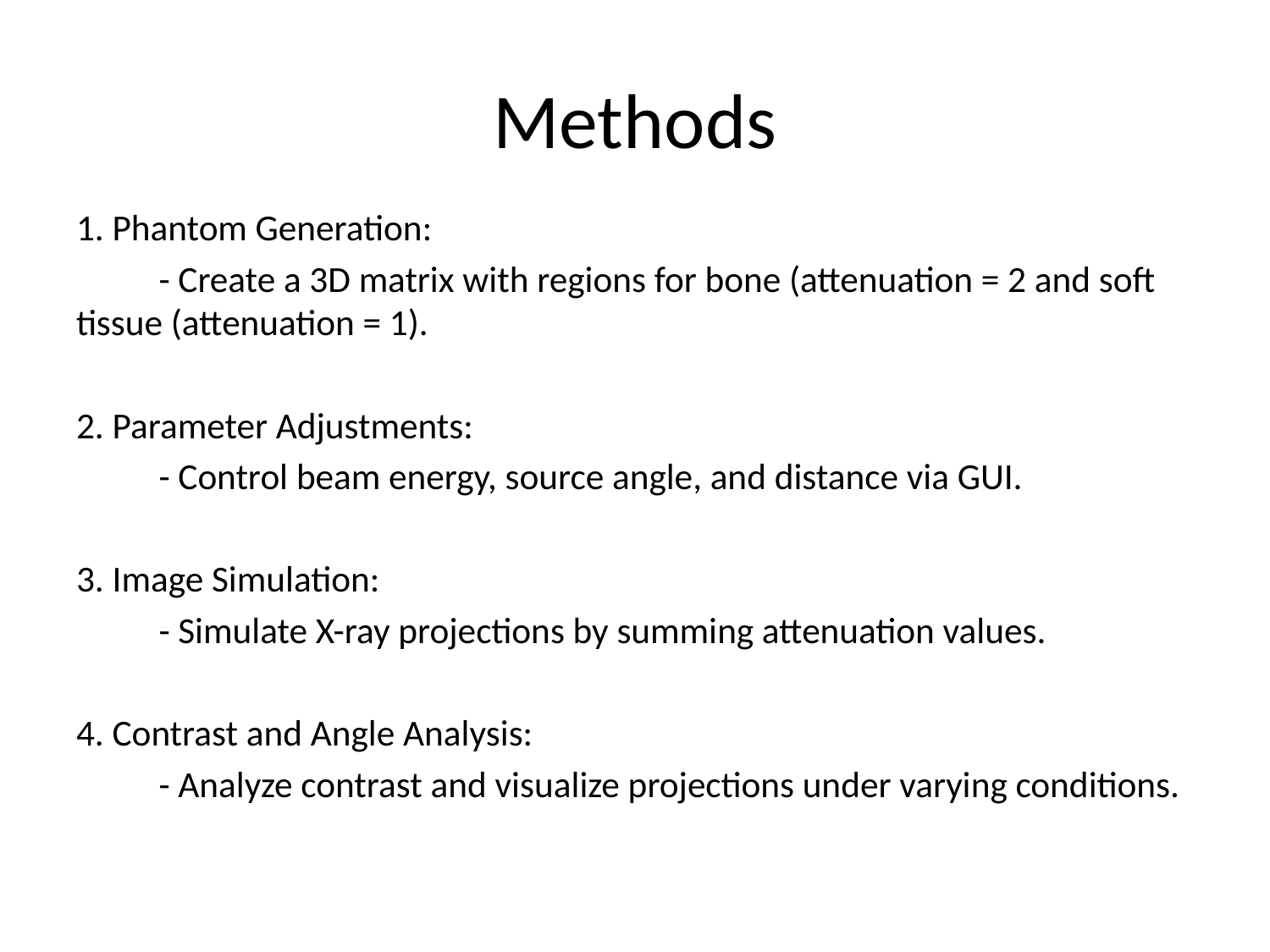

# Methods
1. Phantom Generation:
	- Create a 3D matrix with regions for bone (attenuation = 2 and soft tissue (attenuation = 1).

2. Parameter Adjustments:
	- Control beam energy, source angle, and distance via GUI.

3. Image Simulation:
	- Simulate X-ray projections by summing attenuation values.

4. Contrast and Angle Analysis:
	- Analyze contrast and visualize projections under varying conditions.